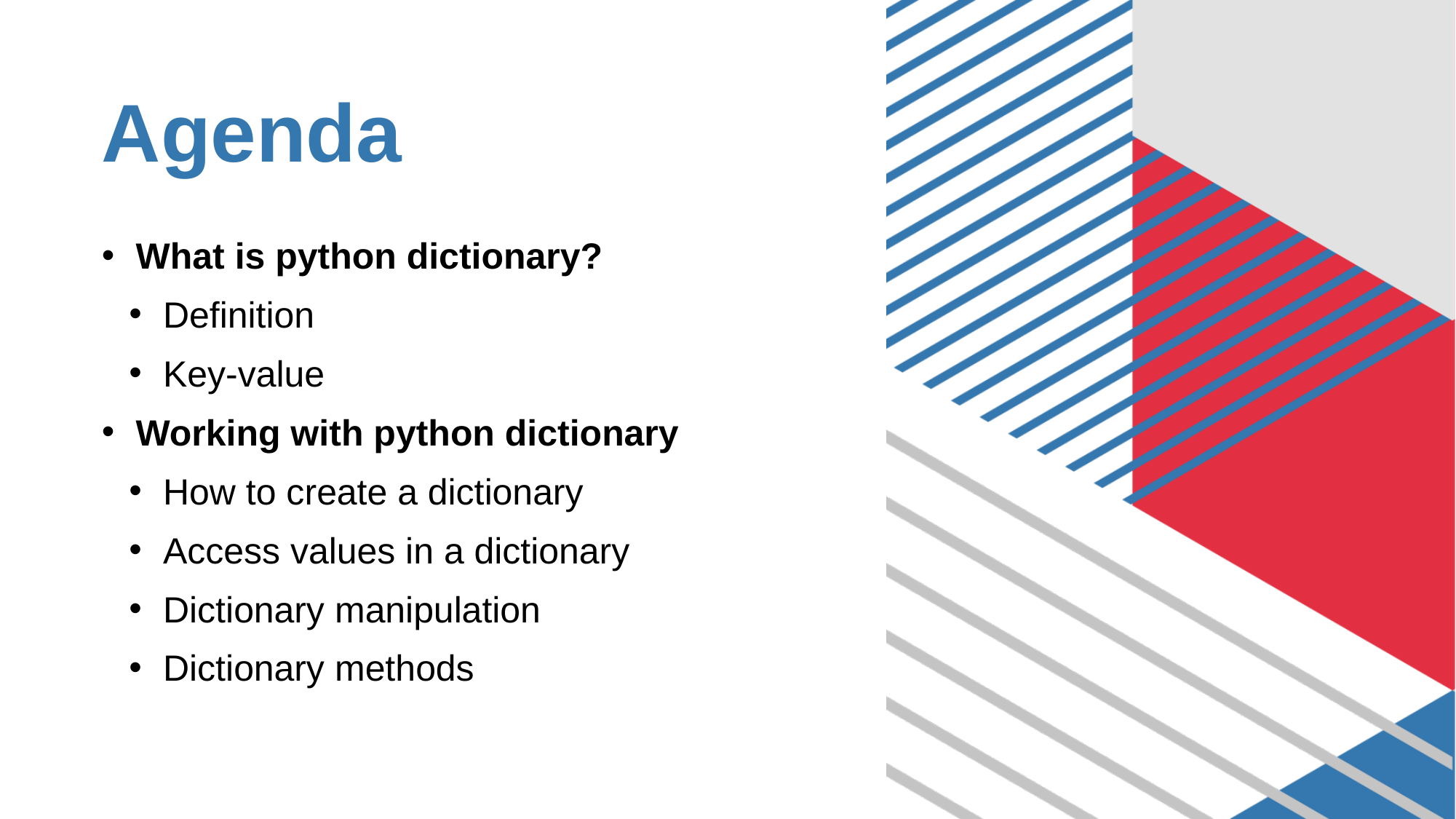

# Agenda
What is python dictionary?
Definition
Key-value
Working with python dictionary
How to create a dictionary
Access values in a dictionary
Dictionary manipulation
Dictionary methods